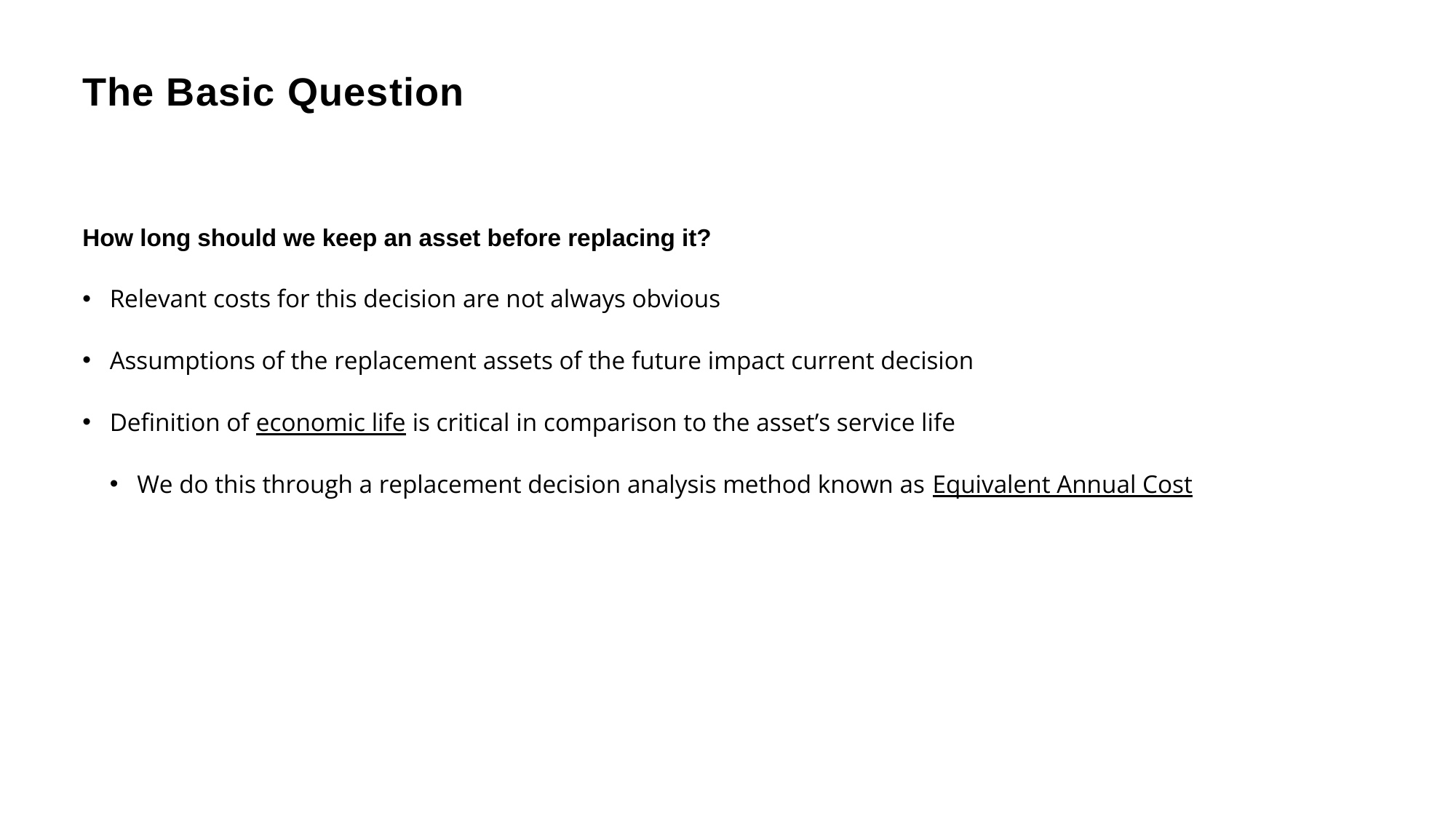

# The Basic Question

How long should we keep an asset before replacing it?
Relevant costs for this decision are not always obvious
Assumptions of the replacement assets of the future impact current decision
Definition of economic life is critical in comparison to the asset’s service life
We do this through a replacement decision analysis method known as Equivalent Annual Cost